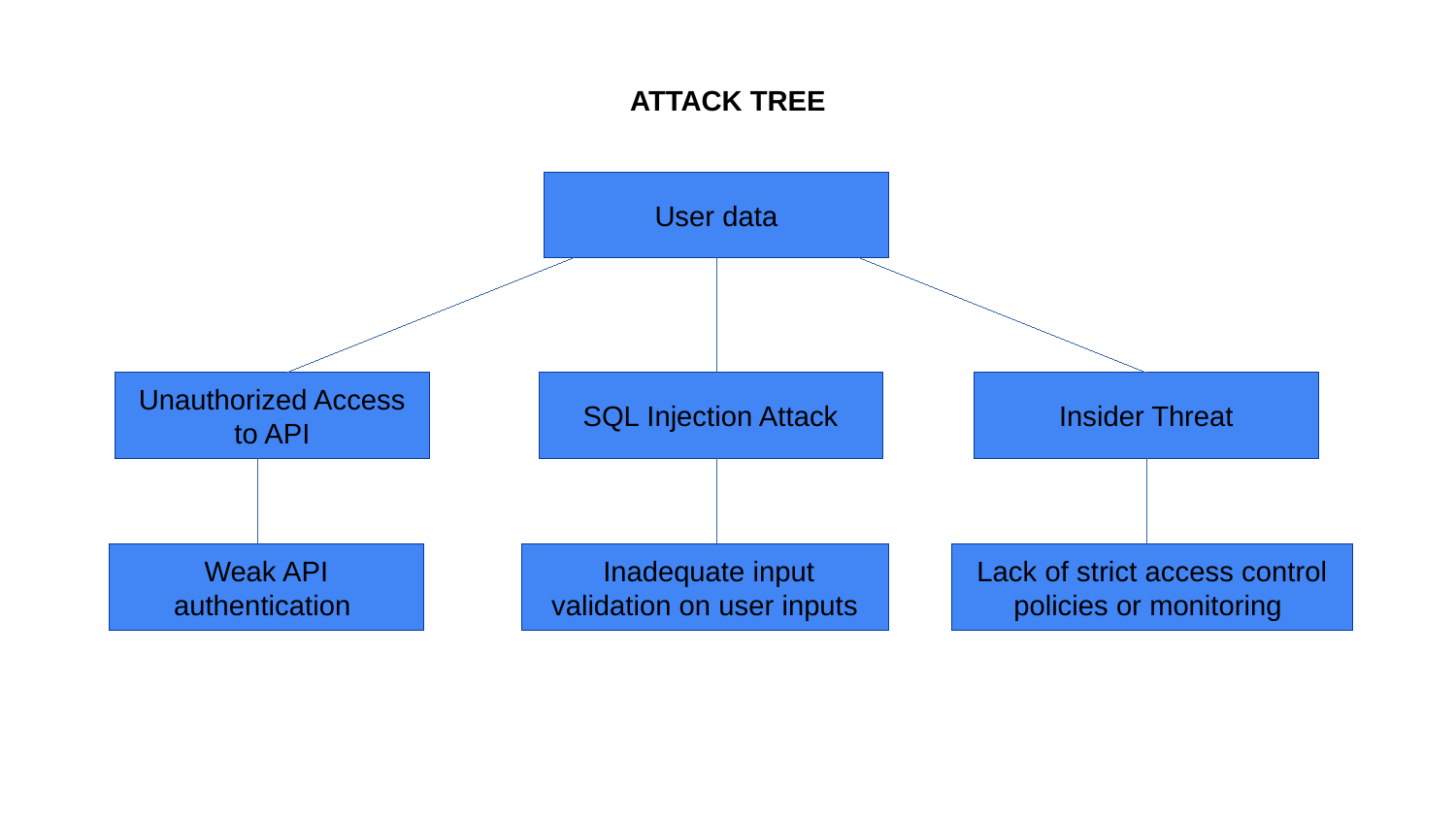

# ATTACK TREE
User data

Unauthorized Access to API
SQL Injection Attack
Insider Threat

Weak API authentication
 Inadequate input validation on user inputs
Lack of strict access control policies or monitoring